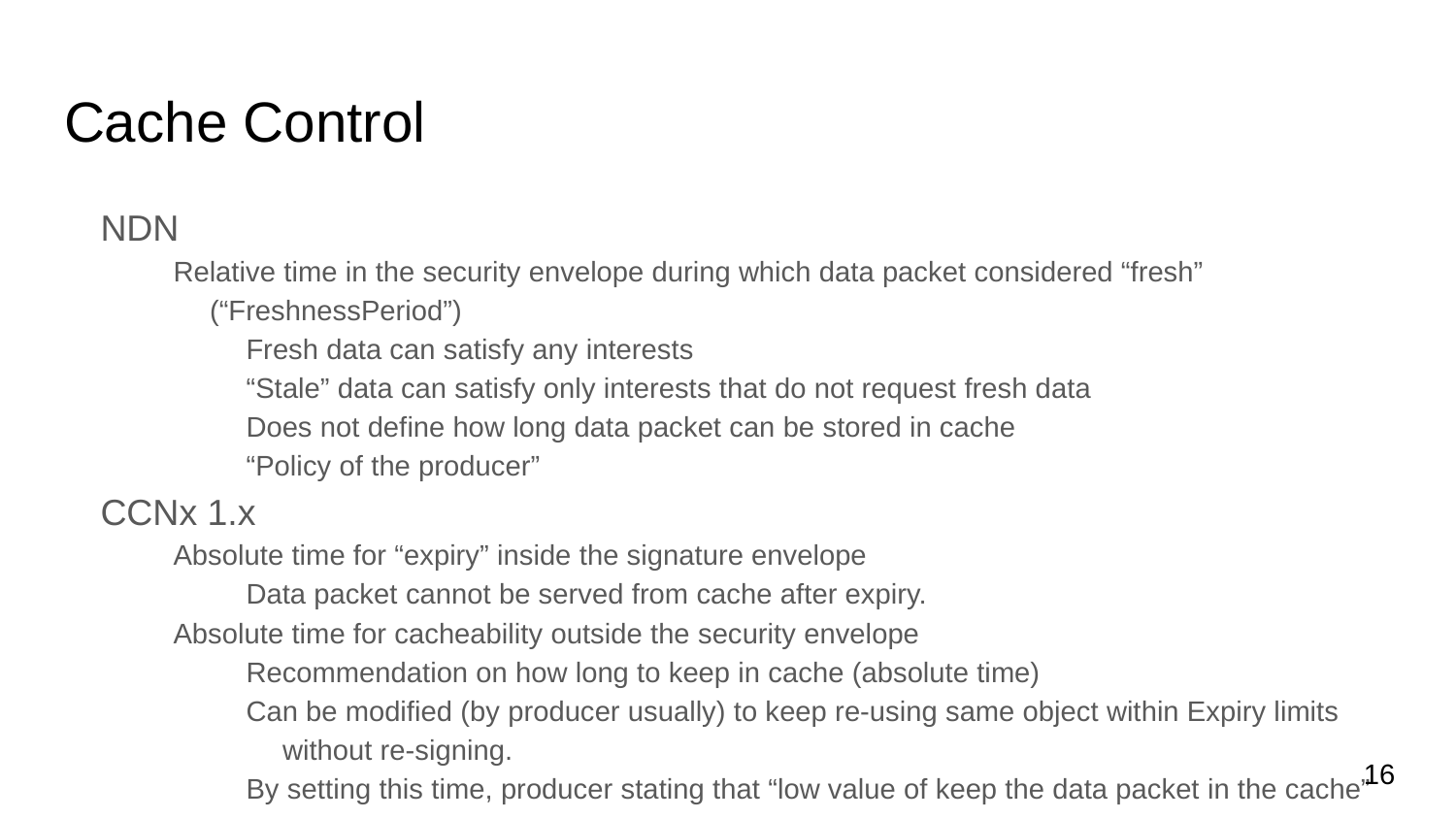

# Cache Control
NDN
Relative time in the security envelope during which data packet considered “fresh” (“FreshnessPeriod”)
Fresh data can satisfy any interests
“Stale” data can satisfy only interests that do not request fresh data
Does not define how long data packet can be stored in cache
“Policy of the producer”
CCNx 1.x
Absolute time for “expiry” inside the signature envelope
Data packet cannot be served from cache after expiry.
Absolute time for cacheability outside the security envelope
Recommendation on how long to keep in cache (absolute time)
Can be modified (by producer usually) to keep re-using same object within Expiry limits without re-signing.
By setting this time, producer stating that “low value of keep the data packet in the cache”
16